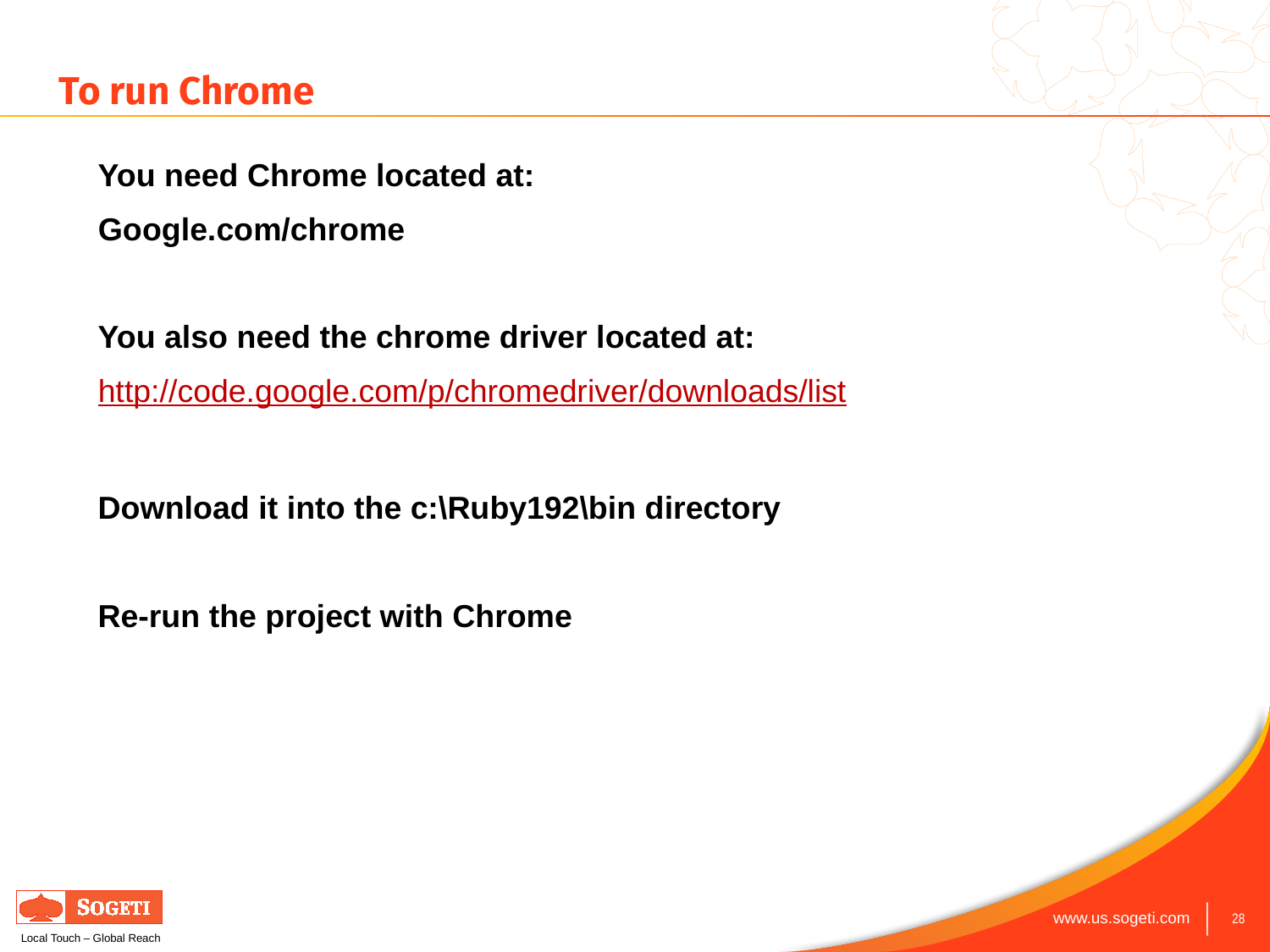

To run Chrome
You need Chrome located at:
Google.com/chrome

You also need the chrome driver located at:
http://code.google.com/p/chromedriver/downloads/list

Download it into the c:\Ruby192\bin directory

Re-run the project with Chrome